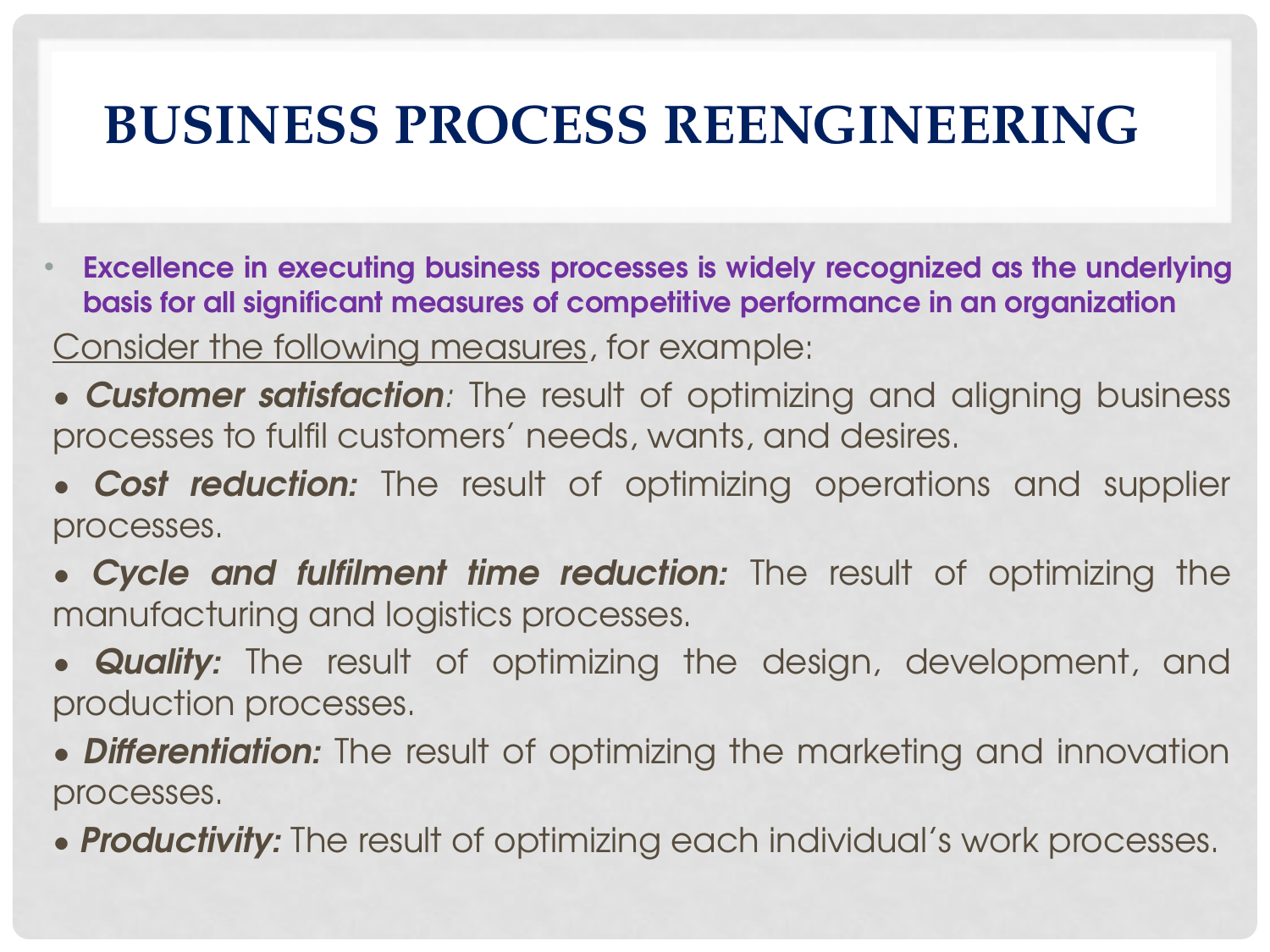

# Business Process Reengineering
Excellence in executing business processes is widely recognized as the underlying basis for all significant measures of competitive performance in an organization
Consider the following measures, for example:
• Customer satisfaction: The result of optimizing and aligning business processes to fulfil customers’ needs, wants, and desires.
• Cost reduction: The result of optimizing operations and supplier processes.
• Cycle and fulfilment time reduction: The result of optimizing the manufacturing and logistics processes.
• Quality: The result of optimizing the design, development, and production processes.
• Differentiation: The result of optimizing the marketing and innovation processes.
• Productivity: The result of optimizing each individual’s work processes.